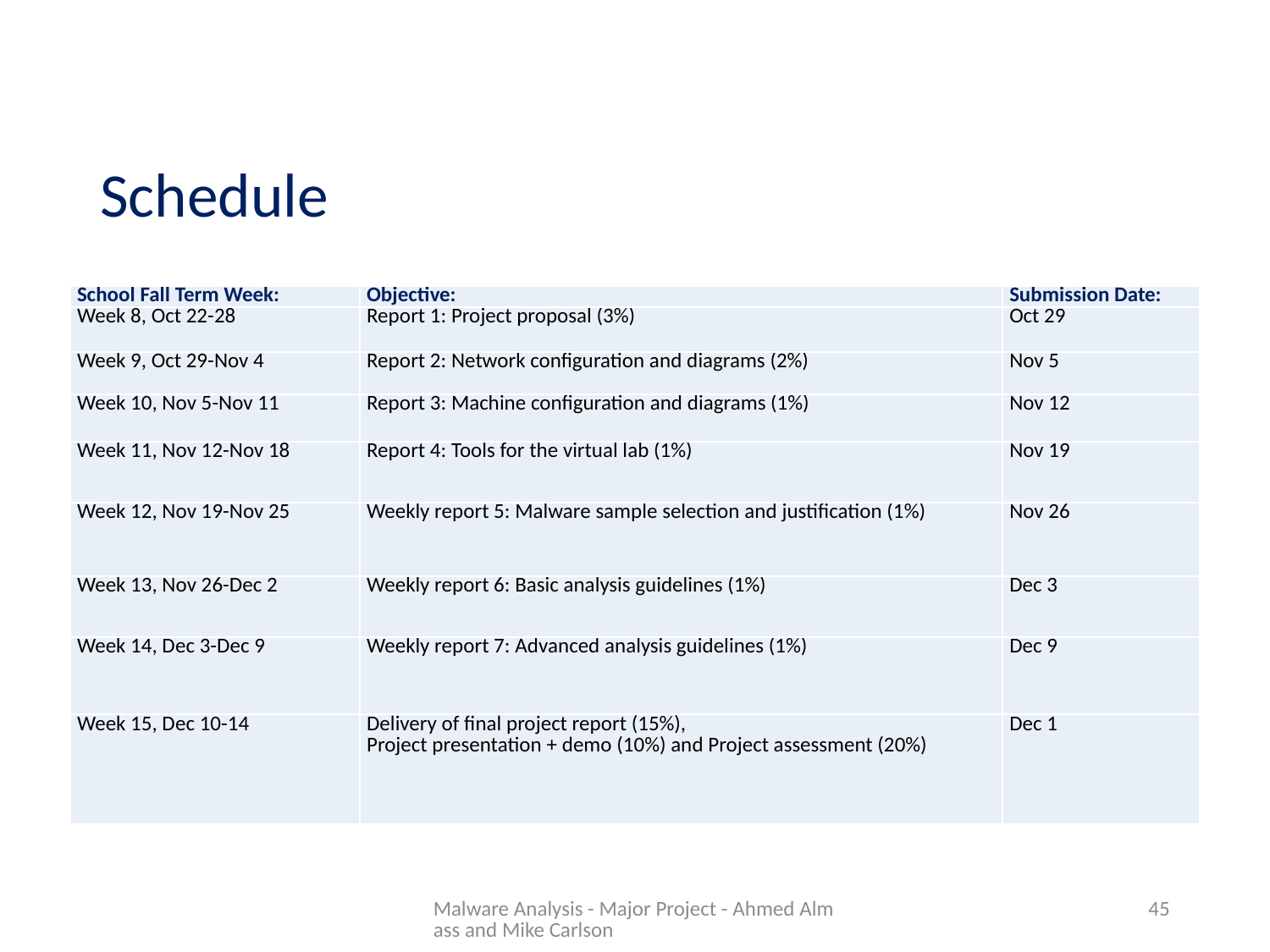

# Schedule
| School Fall Term Week: | Objective: | Submission Date: |
| --- | --- | --- |
| Week 8, Oct 22-28 | Report 1: Project proposal (3%) | Oct 29 |
| Week 9, Oct 29-Nov 4 | Report 2: Network configuration and diagrams (2%) | Nov 5 |
| Week 10, Nov 5-Nov 11 | Report 3: Machine configuration and diagrams (1%) | Nov 12 |
| Week 11, Nov 12-Nov 18 | Report 4: Tools for the virtual lab (1%) | Nov 19 |
| Week 12, Nov 19-Nov 25 | Weekly report 5: Malware sample selection and justification (1%) | Nov 26 |
| Week 13, Nov 26-Dec 2 | Weekly report 6: Basic analysis guidelines (1%) | Dec 3 |
| Week 14, Dec 3-Dec 9 | Weekly report 7: Advanced analysis guidelines (1%) | Dec 9 |
| Week 15, Dec 10-14 | Delivery of final project report (15%), Project presentation + demo (10%) and Project assessment (20%) | Dec 1 |
Malware Analysis - Major Project - Ahmed Almass and Mike Carlson
45